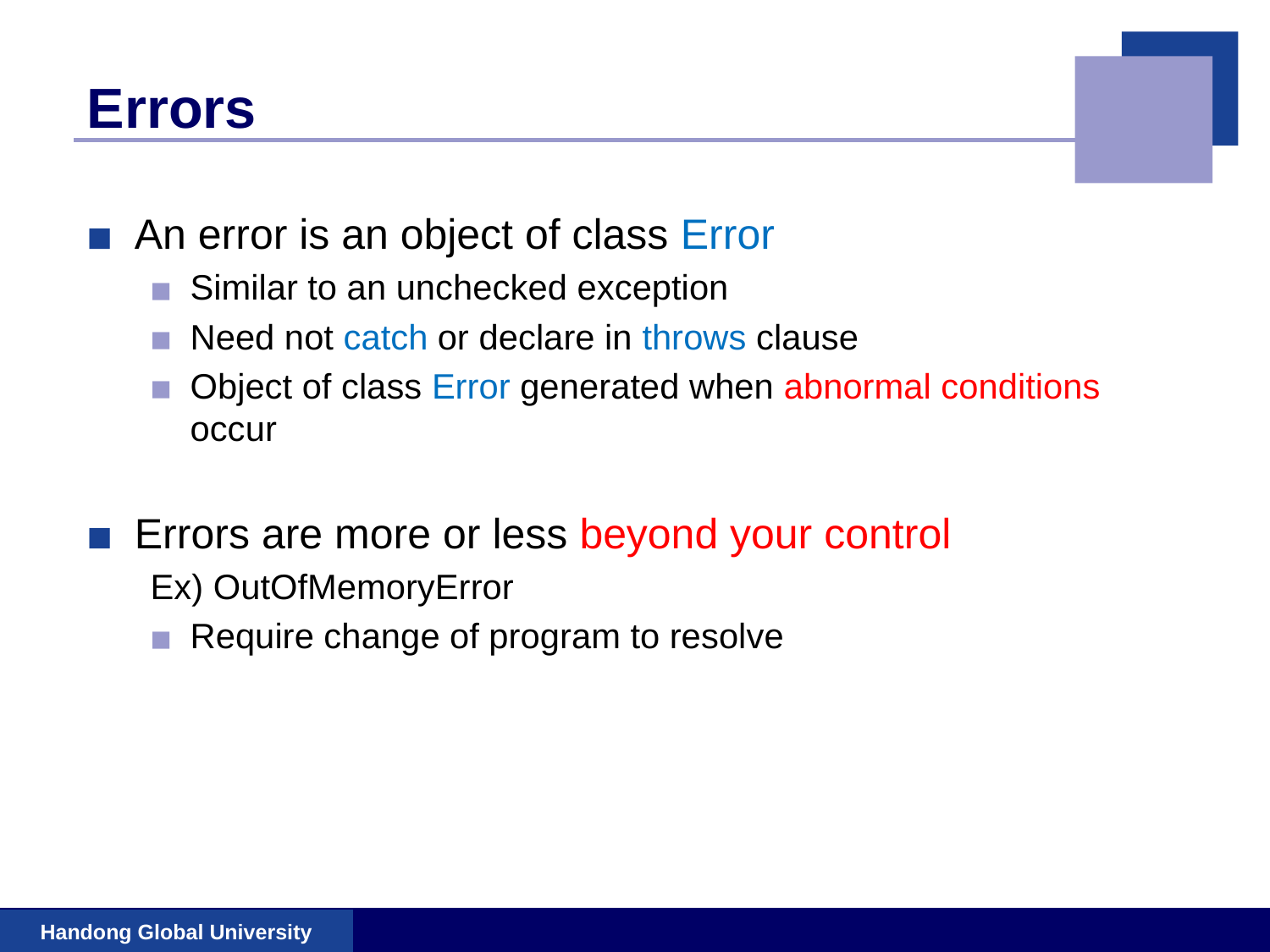

# Errors
An error is an object of class Error
Similar to an unchecked exception
Need not catch or declare in throws clause
Object of class Error generated when abnormal conditions occur

Errors are more or less beyond your control
Ex) OutOfMemoryError
Require change of program to resolve